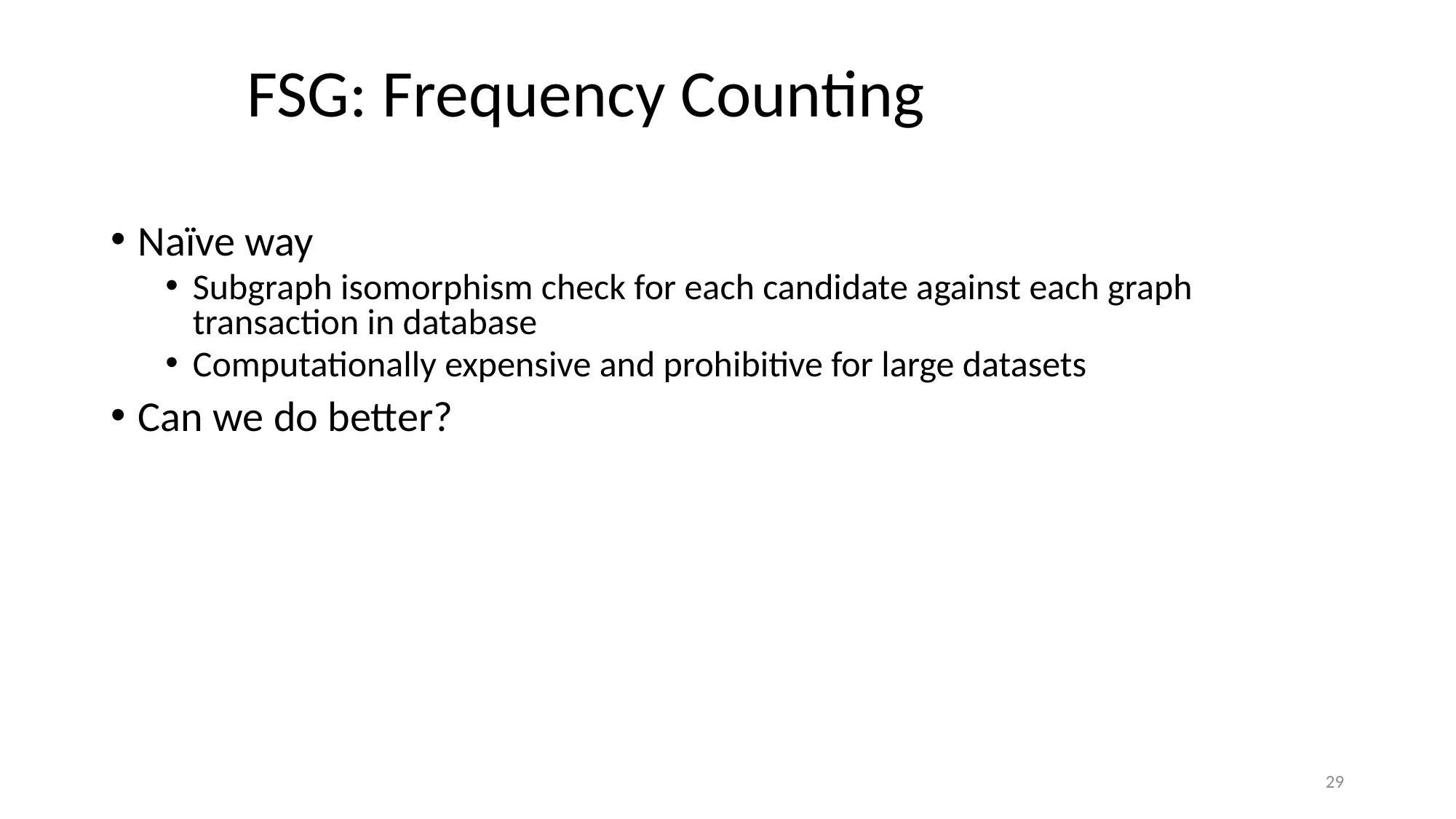

# FSG: Frequency Counting
Naïve way
Subgraph isomorphism check for each candidate against each graph transaction in database
Computationally expensive and prohibitive for large datasets
Can we do better?

29